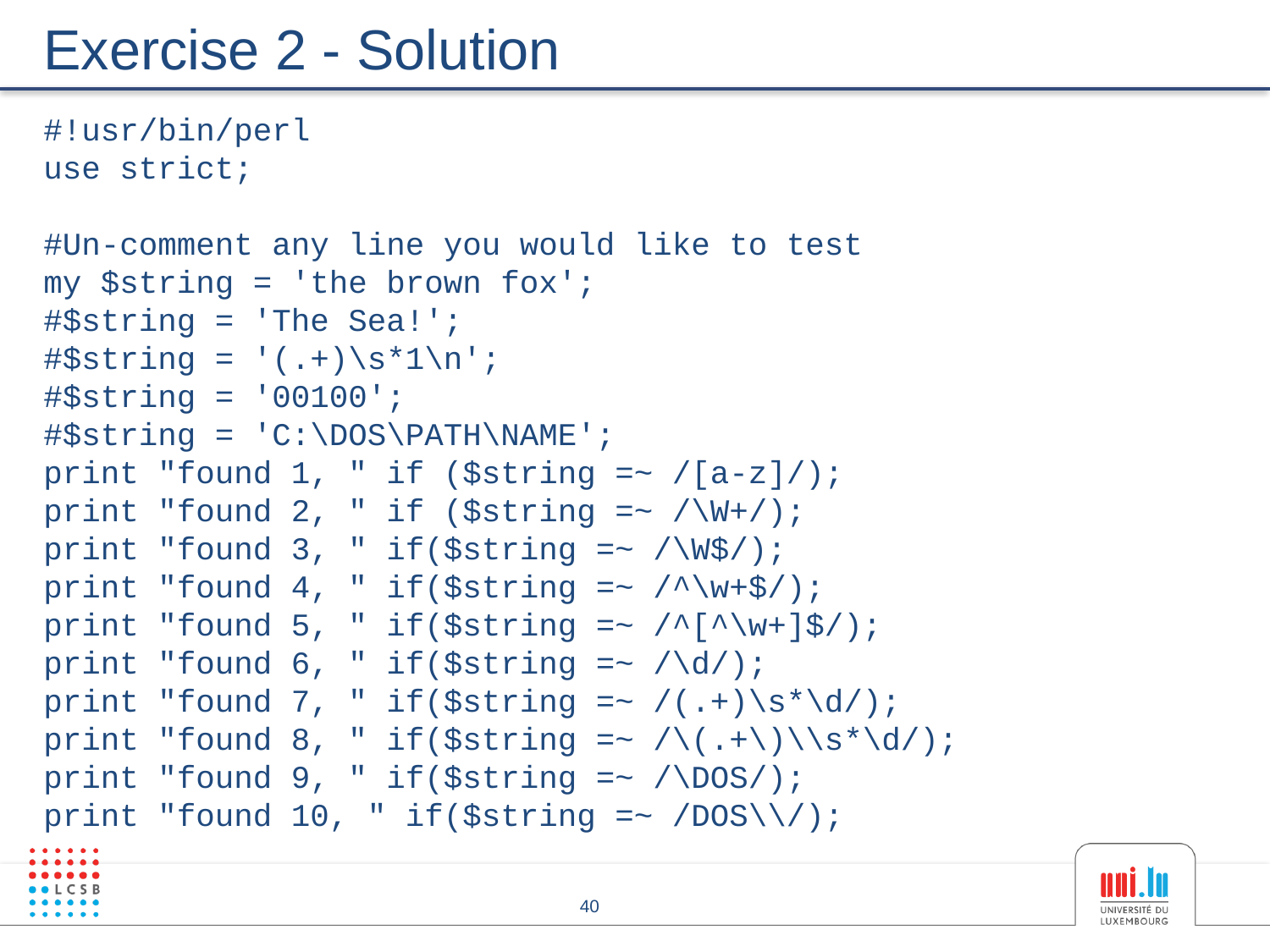

# Exercise 2 - Solution
#!usr/bin/perl
use strict;

#Un-comment any line you would like to test
my $string = 'the brown fox';
#$string = 'The Sea!';
#$string = '(.+)\s*1\n';
#$string = '00100';
#$string = 'C:\DOS\PATH\NAME';
print "found 1, " if ($string =~ /[a-z]/);
print "found 2, " if ($string =~ /\W+/);
print "found 3, " if($string =~ /\W$/);
print "found 4, " if($string =~ /^\w+$/);
print "found 5, " if($string =~ /^[^\w+]$/);
print "found 6, " if($string =~ /\d/);
print "found 7, " if($string =~ /(.+)\s*\d/);
print "found 8, " if($string =~ /\(.+\)\\s*\d/);
print "found 9, " if($string =~ /\DOS/);
print "found 10, " if($string =~ /DOS\\/);